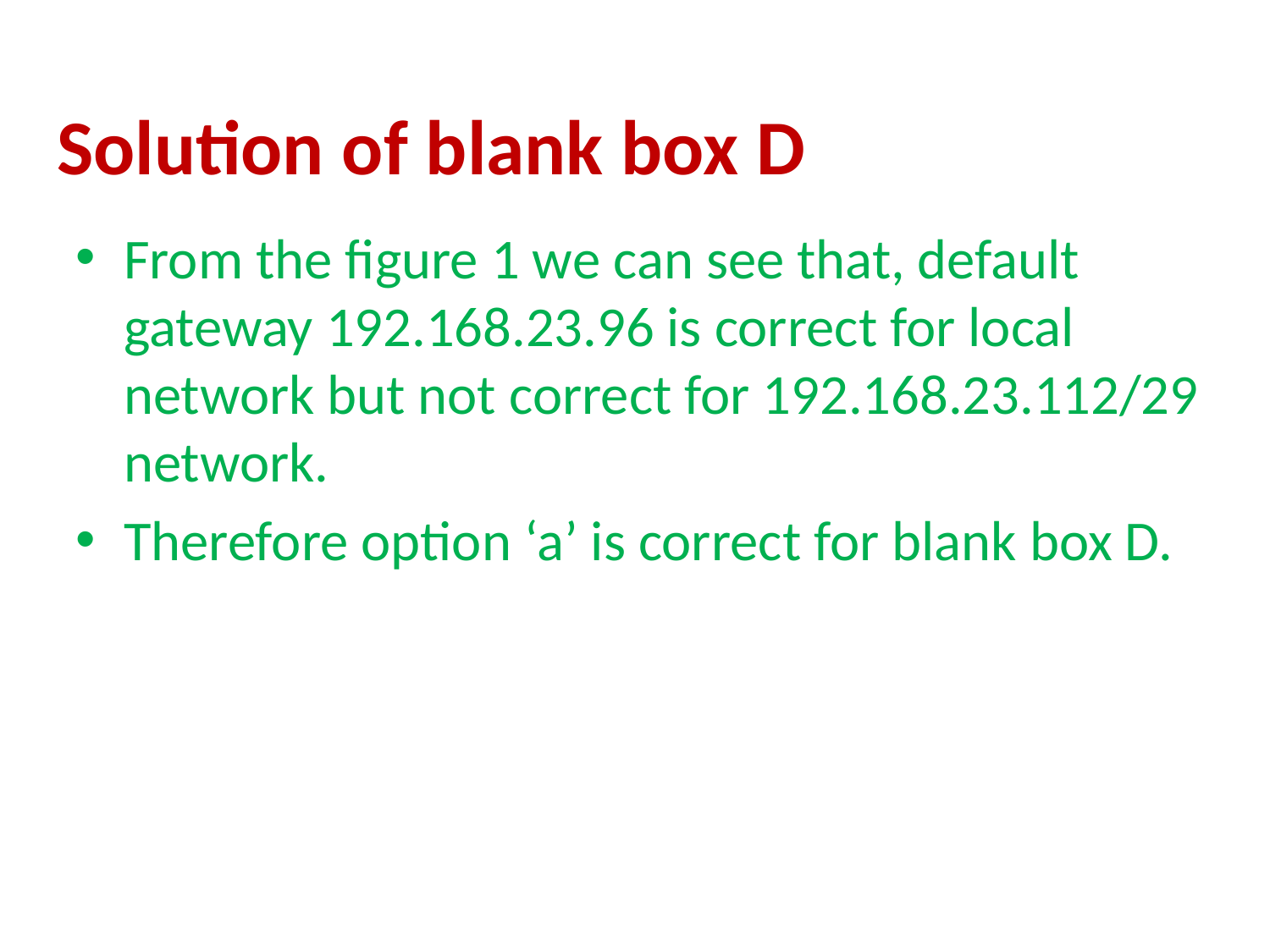

Solution of blank box D
From the figure 1 we can see that, default gateway 192.168.23.96 is correct for local network but not correct for 192.168.23.112/29 network.
Therefore option ‘a’ is correct for blank box D.